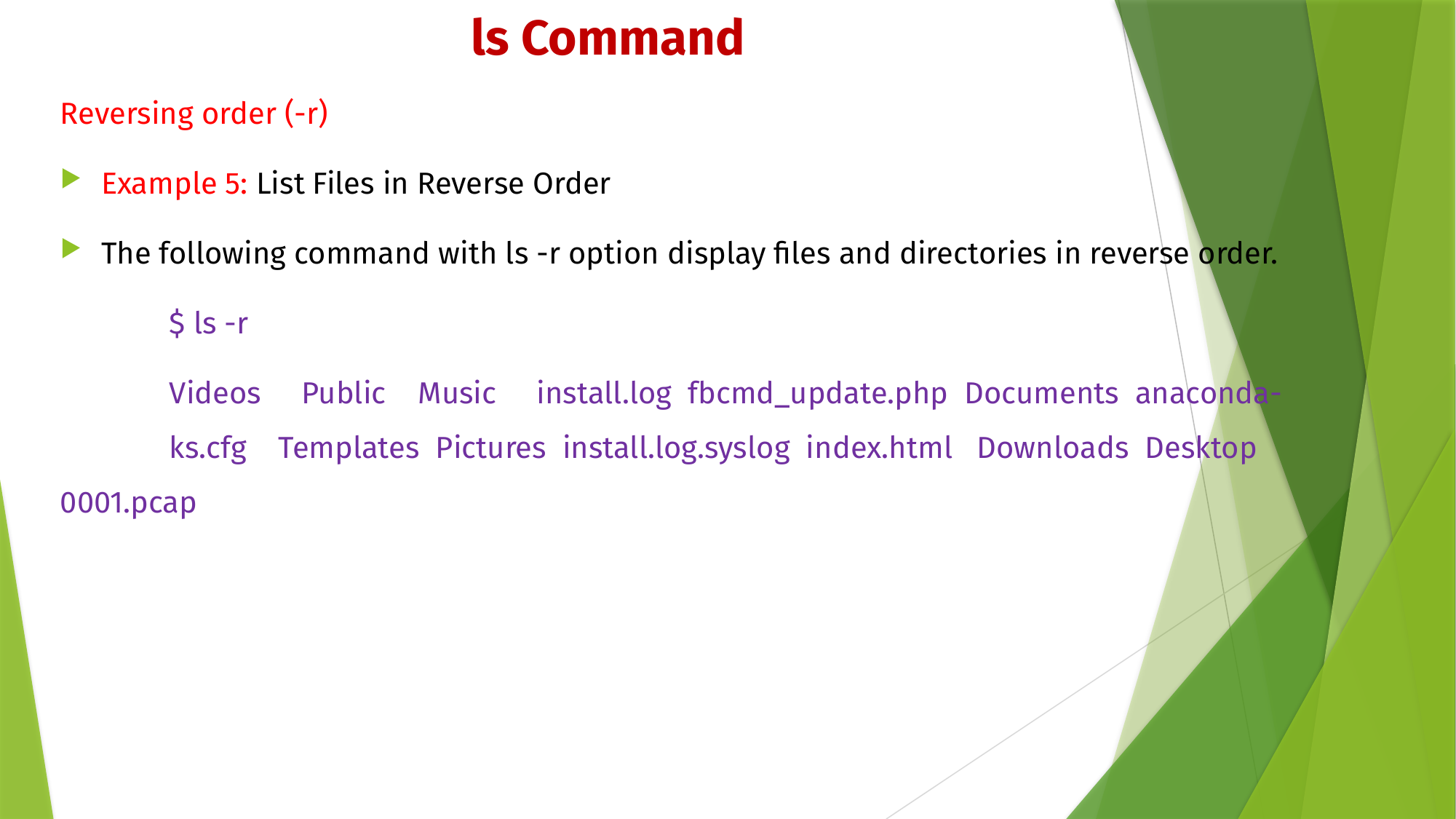

# ls Command
Reversing order (-r)
Example 5: List Files in Reverse Order
The following command with ls -r option display files and directories in reverse order.
	$ ls -r
	Videos     Public    Music     install.log  fbcmd_update.php  Documents  anaconda-	ks.cfg  	Templates  Pictures  install.log.syslog  index.html   Downloads  Desktop    0001.pcap